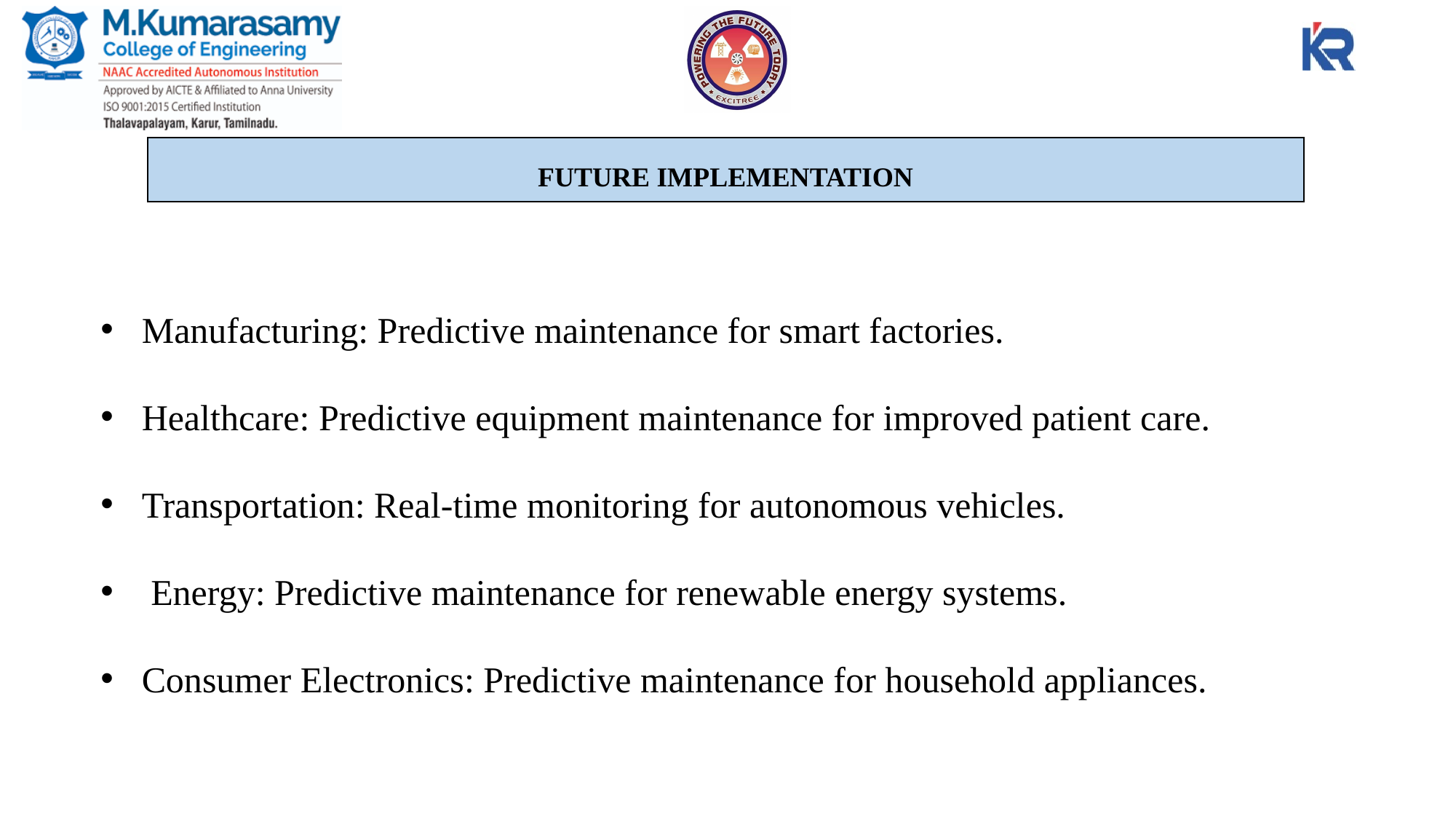

# FUTURE IMPLEMENTATION
Manufacturing: Predictive maintenance for smart factories.

Healthcare: Predictive equipment maintenance for improved patient care.

Transportation: Real-time monitoring for autonomous vehicles.

 Energy: Predictive maintenance for renewable energy systems.

Consumer Electronics: Predictive maintenance for household appliances.